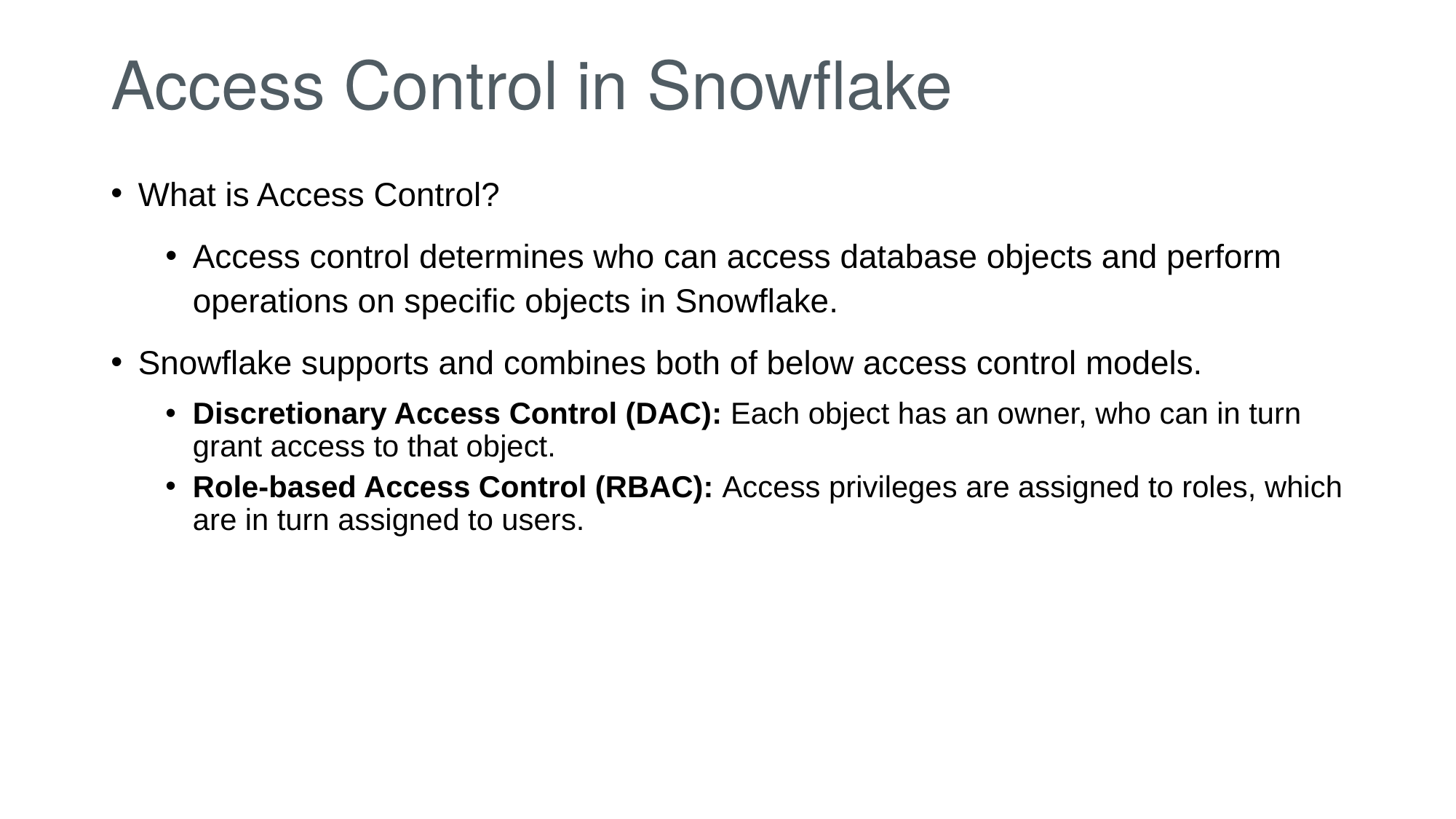

# Access Control in Snowflake
What is Access Control?
Access control determines who can access database objects and perform operations on specific objects in Snowflake.
Snowflake supports and combines both of below access control models.
Discretionary Access Control (DAC): Each object has an owner, who can in turn grant access to that object.
Role-based Access Control (RBAC): Access privileges are assigned to roles, which are in turn assigned to users.